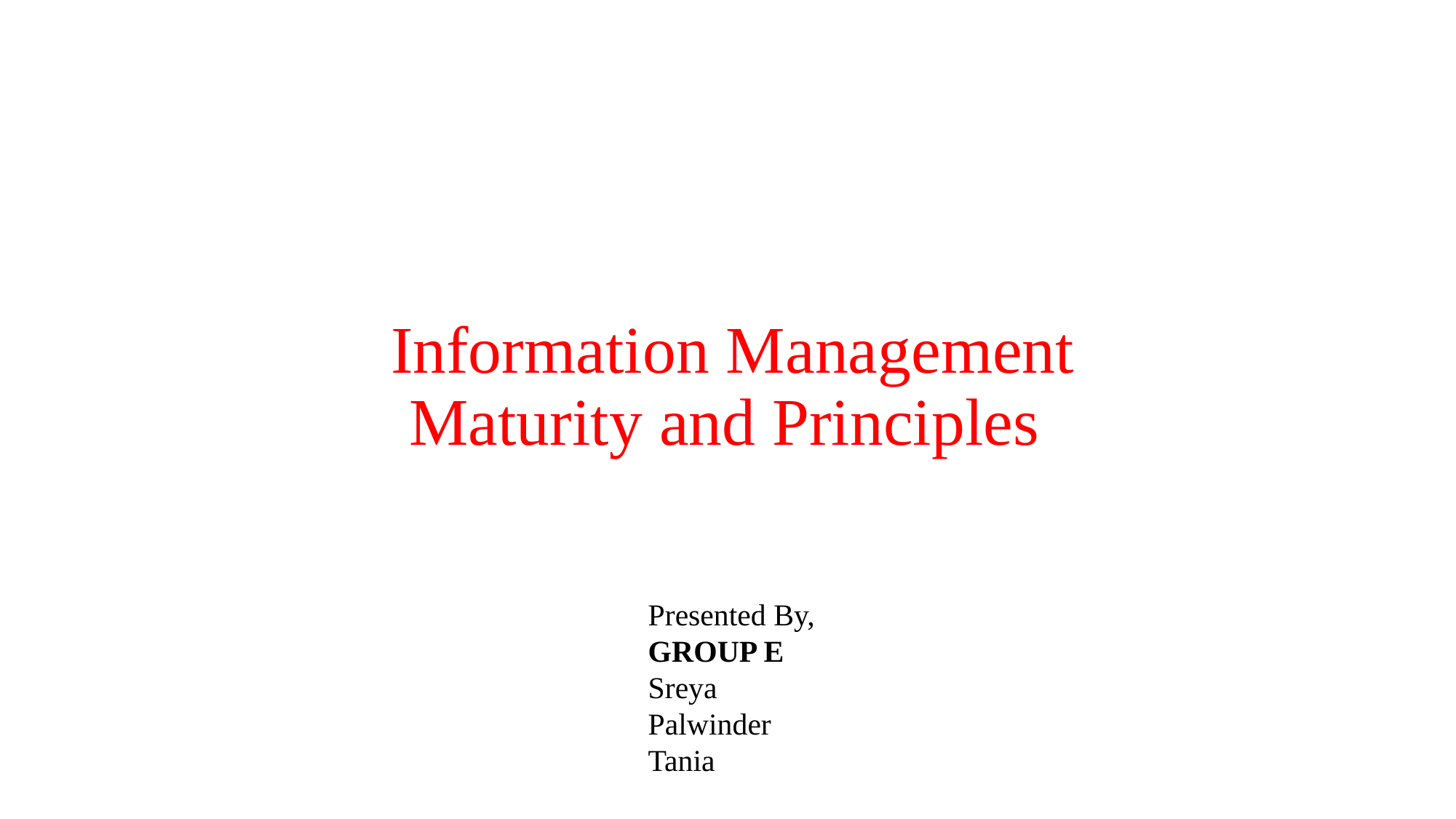

Information Management Maturity and Principles
Presented By,
GROUP E
Sreya
Palwinder
Tania